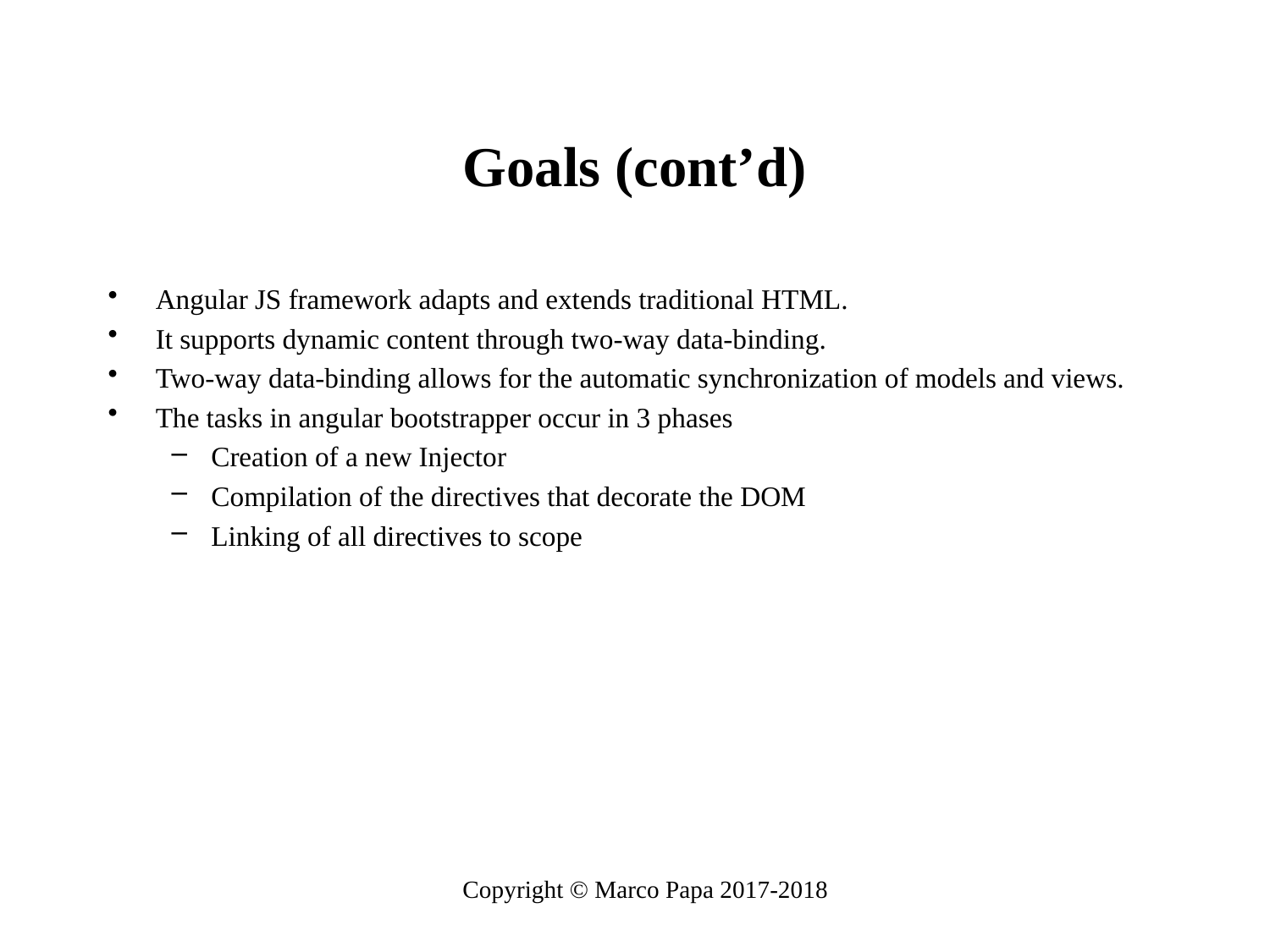

# Goals (cont’d)
Angular JS framework adapts and extends traditional HTML.
It supports dynamic content through two-way data-binding.
Two-way data-binding allows for the automatic synchronization of models and views.
The tasks in angular bootstrapper occur in 3 phases
Creation of a new Injector
Compilation of the directives that decorate the DOM
Linking of all directives to scope

Copyright © Marco Papa 2017-2018